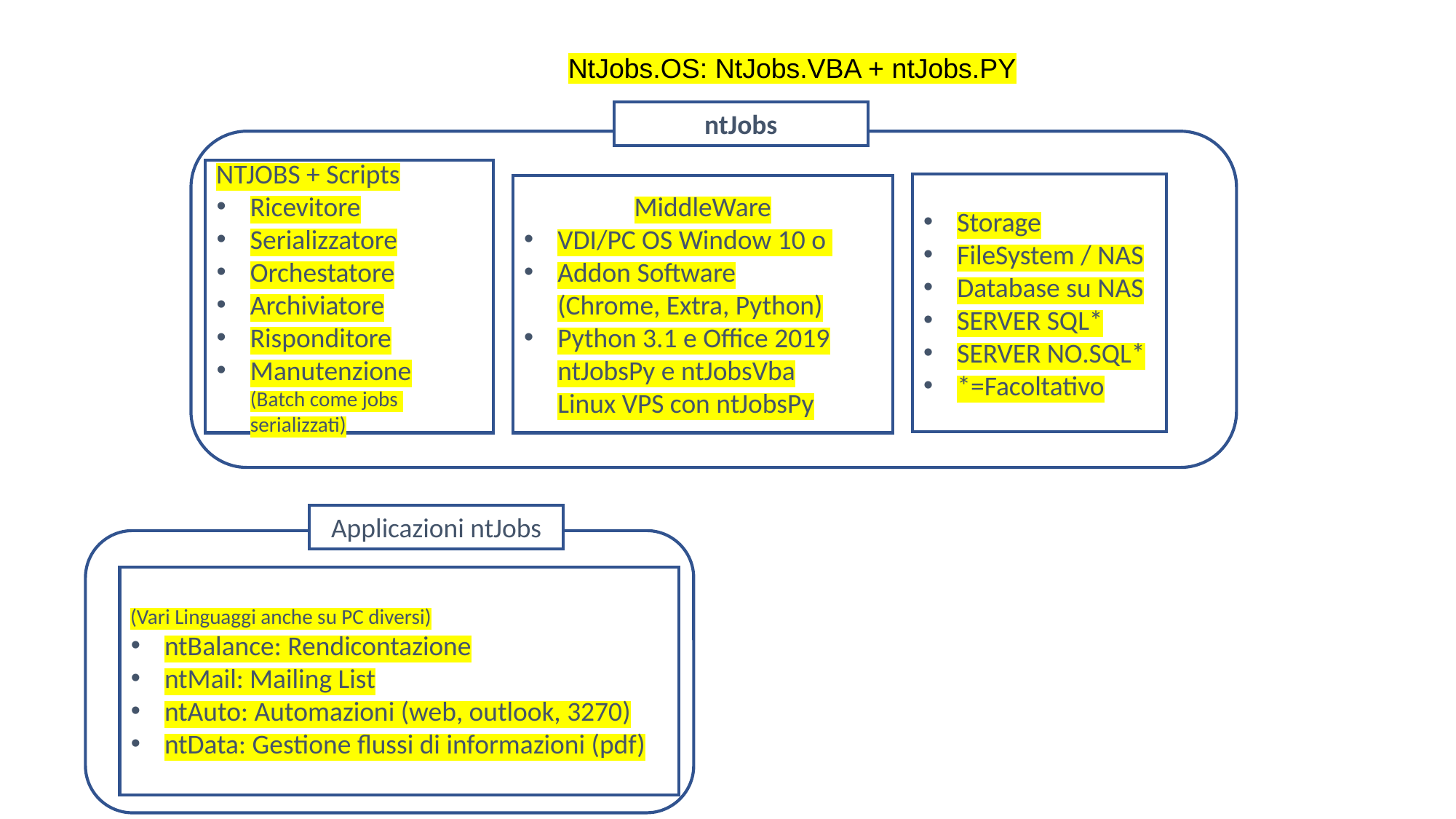

NtJobs.OS: NtJobs.VBA + ntJobs.PY
ntJobs

NTJOBS + Scripts
Ricevitore
Serializzatore
Orchestatore
Archiviatore
Risponditore
Manutenzione
(Batch come jobs  serializzati)
Storage
FileSystem / NAS
Database su NAS
SERVER SQL*
SERVER NO.SQL*
*=Facoltativo
MiddleWare
VDI/PC OS Window 10 o
Addon Software
(Chrome, Extra, Python)
Python 3.1 e Office 2019
ntJobsPy e ntJobsVba
Linux VPS con ntJobsPy
Applicazioni ntJobs

(Vari Linguaggi anche su PC diversi)
ntBalance: Rendicontazione
ntMail: Mailing List
ntAuto: Automazioni (web, outlook, 3270)
ntData: Gestione flussi di informazioni (pdf)